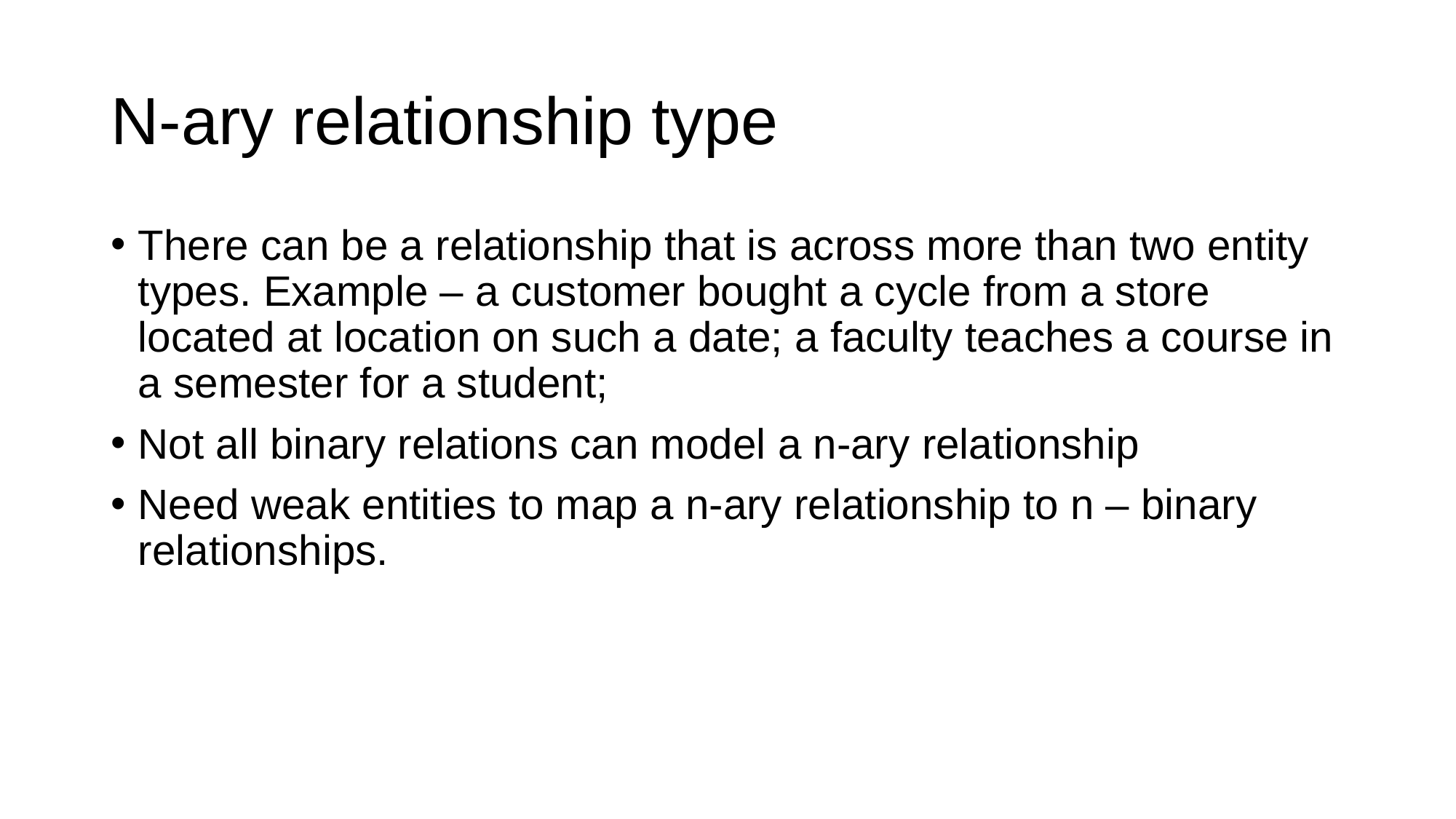

# N-ary relationship type
There can be a relationship that is across more than two entity types. Example – a customer bought a cycle from a store located at location on such a date; a faculty teaches a course in a semester for a student;
Not all binary relations can model a n-ary relationship
Need weak entities to map a n-ary relationship to n – binary relationships.